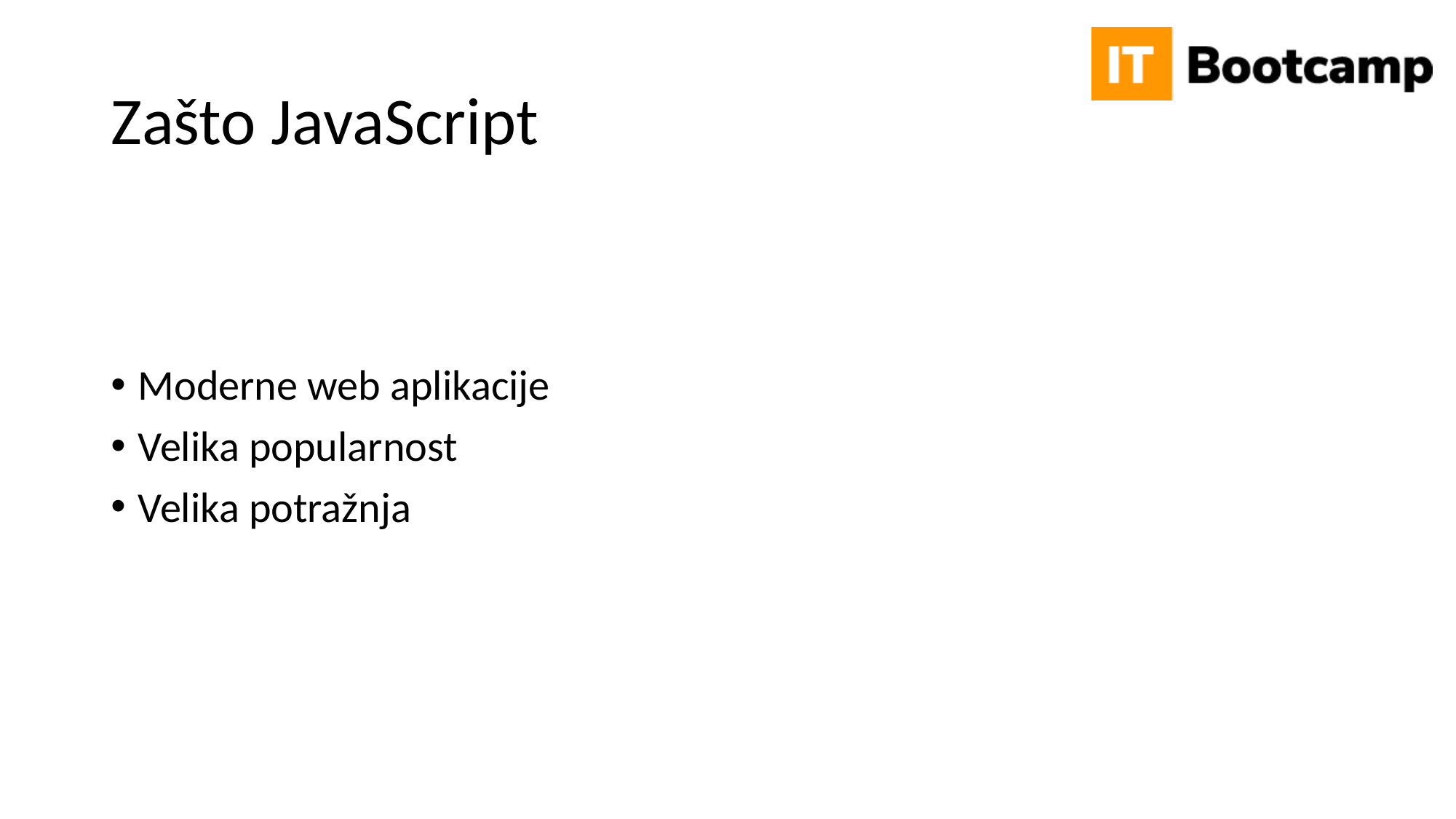

# Zašto JavaScript
Moderne web aplikacije
Velika popularnost
Velika potražnja